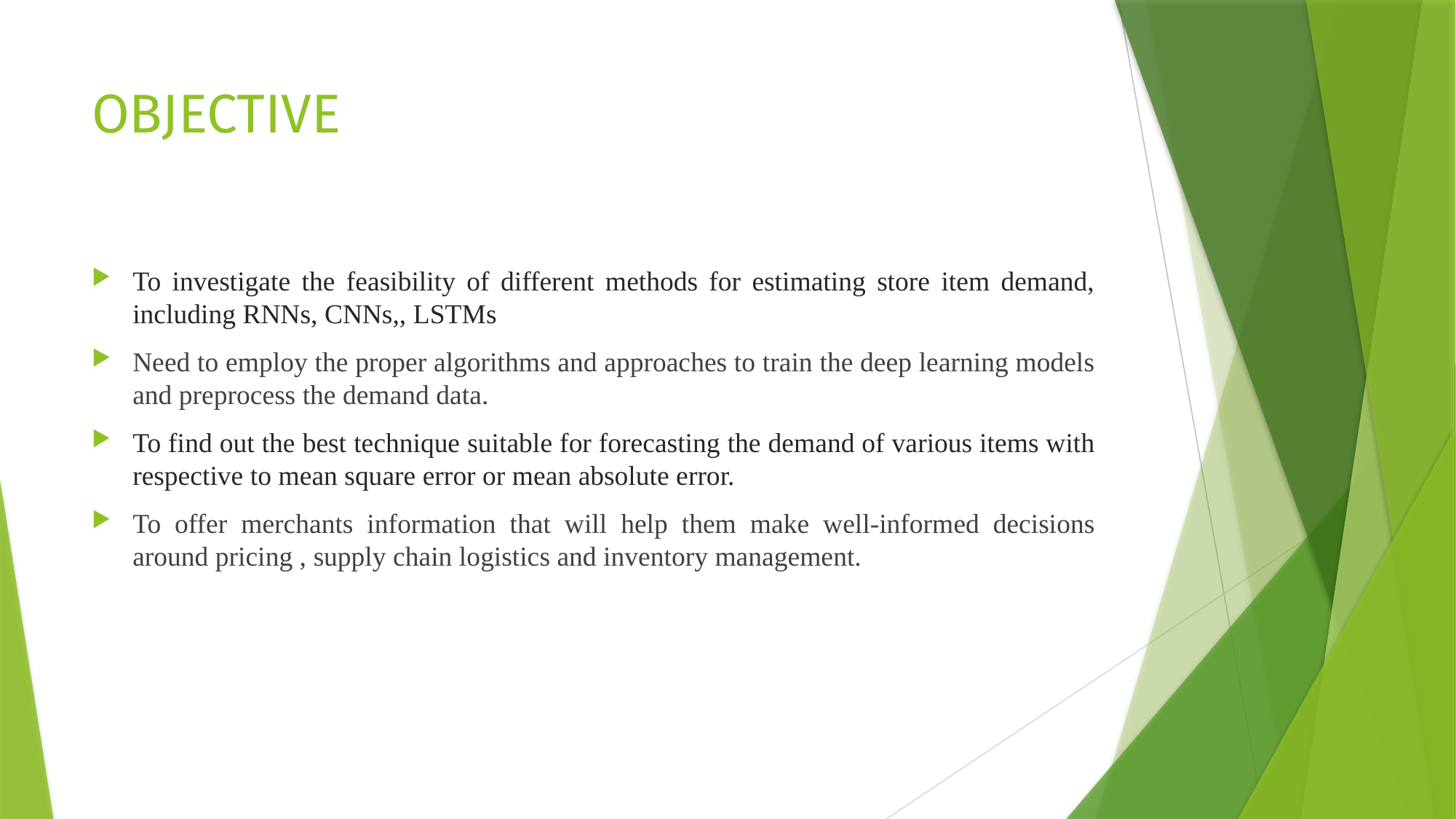

# OBJECTIVE
To investigate the feasibility of different methods for estimating store item demand, including RNNs, CNNs,, LSTMs
Need to employ the proper algorithms and approaches to train the deep learning models and preprocess the demand data.
To find out the best technique suitable for forecasting the demand of various items with respective to mean square error or mean absolute error.
To offer merchants information that will help them make well-informed decisions around pricing , supply chain logistics and inventory management.